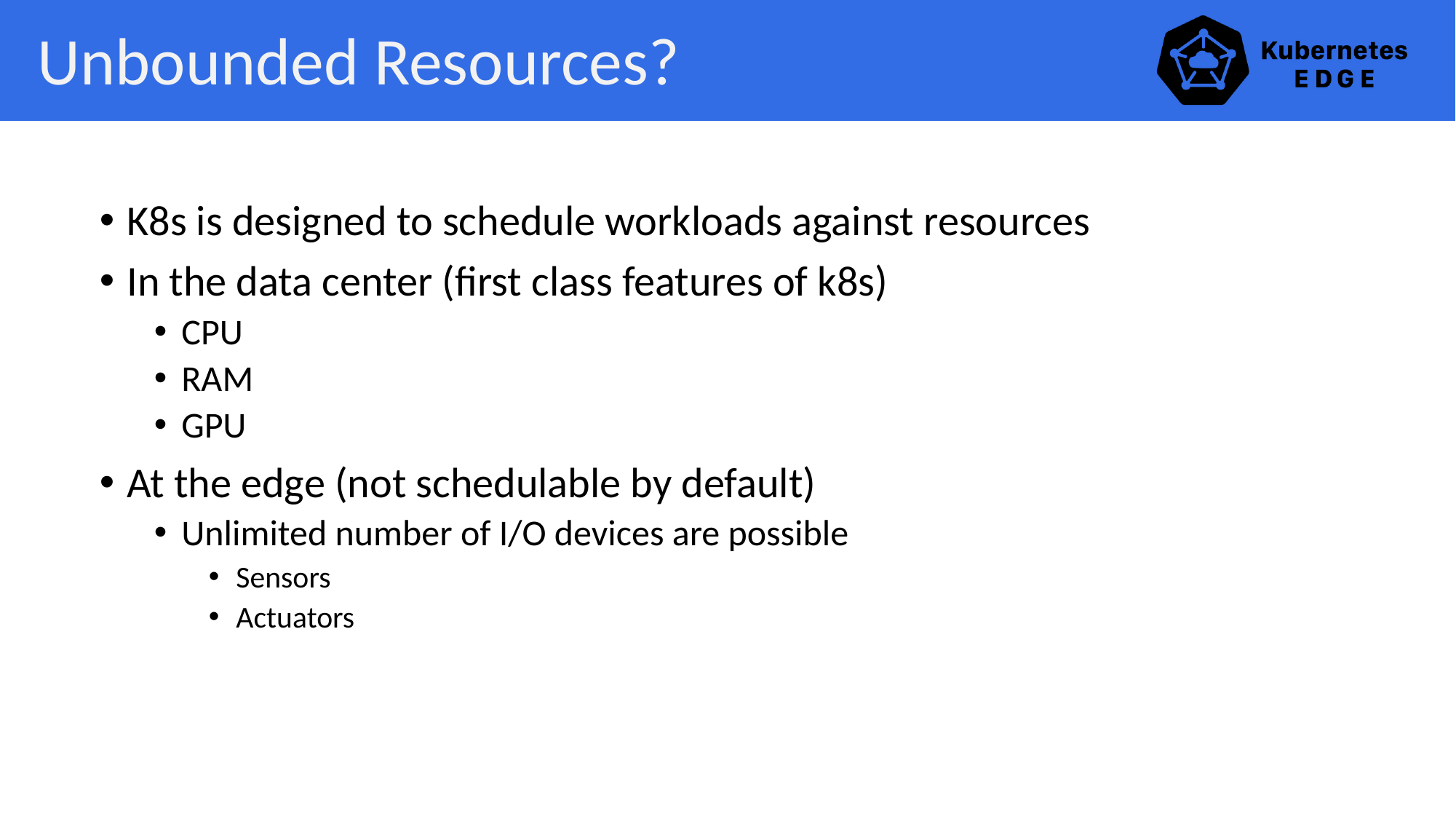

# Unbounded Resources?
K8s is designed to schedule workloads against resources
In the data center (first class features of k8s)
CPU
RAM
GPU
At the edge (not schedulable by default)
Unlimited number of I/O devices are possible
Sensors
Actuators